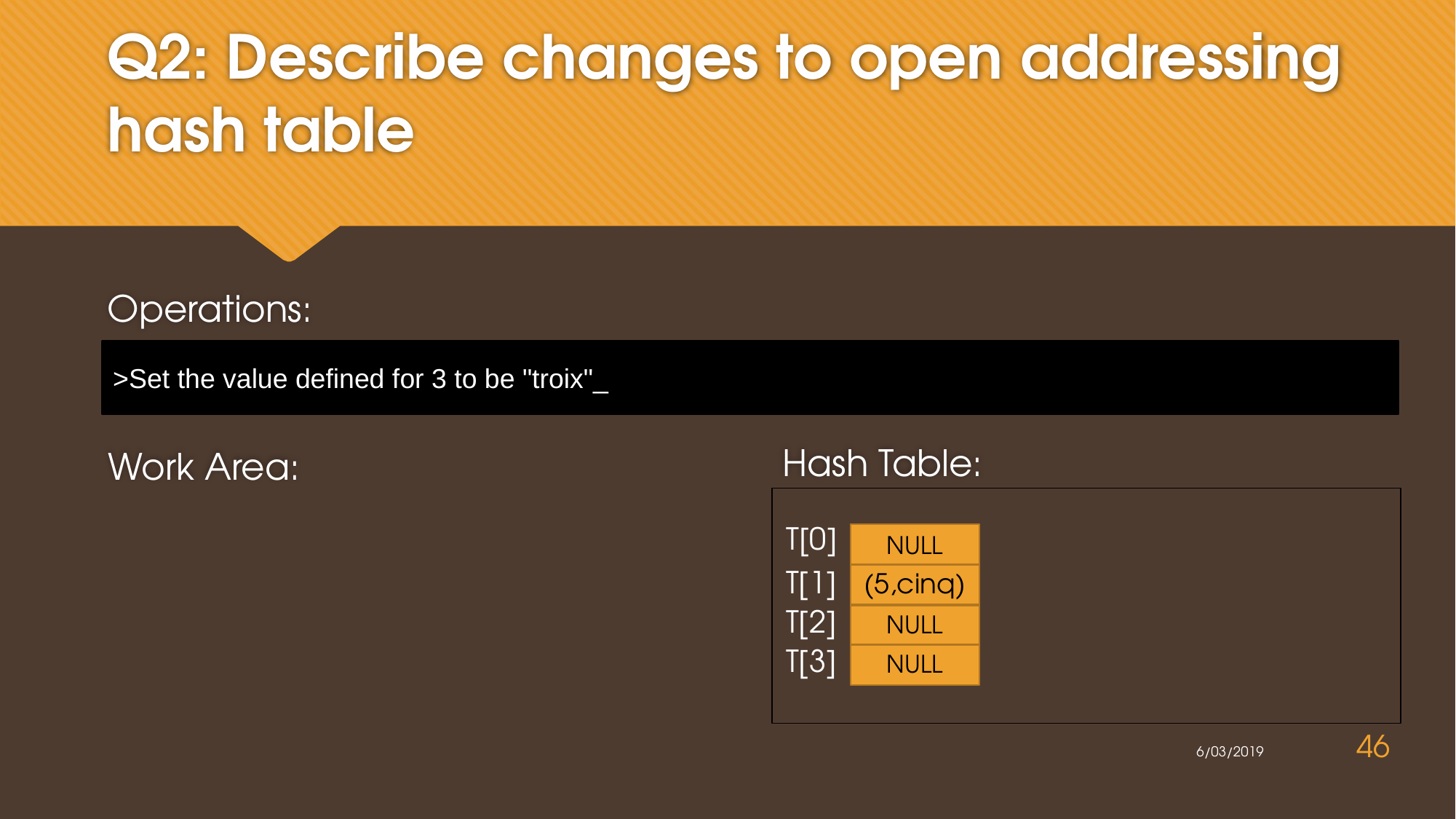

# Q2: Describe changes to open addressing hash table
Operations:

>Set the value defined for 3 to be "troix"_
Hash Table:
Work Area:

T[0]

NULL
T[1]
(5,cinq)

T[2]
NULL

T[3]
NULL

46
6/03/2019